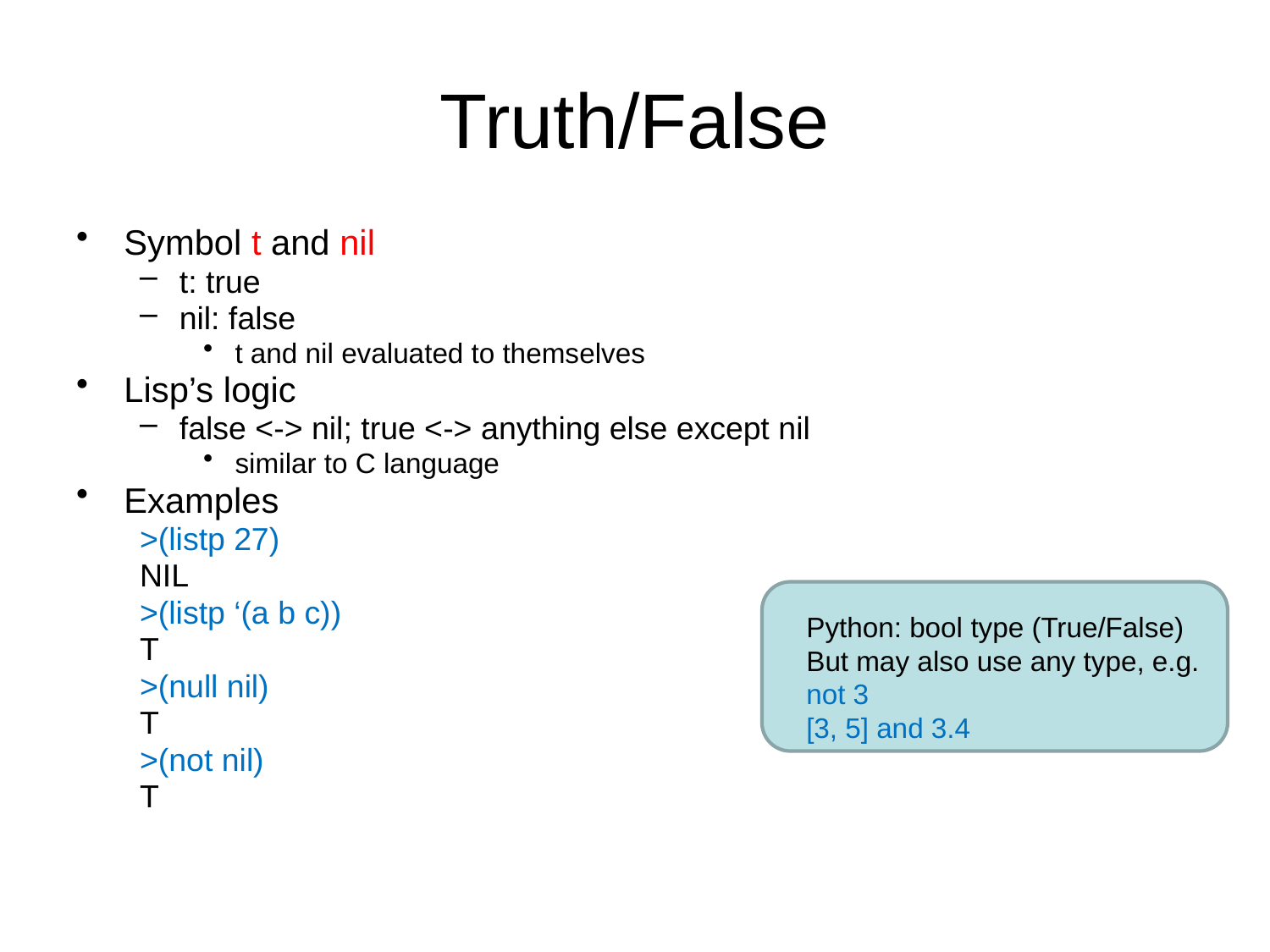

# Truth/False
Symbol t and nil
t: true
nil: false
t and nil evaluated to themselves
Lisp’s logic
false <-> nil; true <-> anything else except nil
similar to C language
Examples
>(listp 27)
NIL
>(listp ‘(a b c))
T
>(null nil)
T
>(not nil)
T

Python: bool type (True/False)
But may also use any type, e.g. not 3
[3, 5] and 3.4